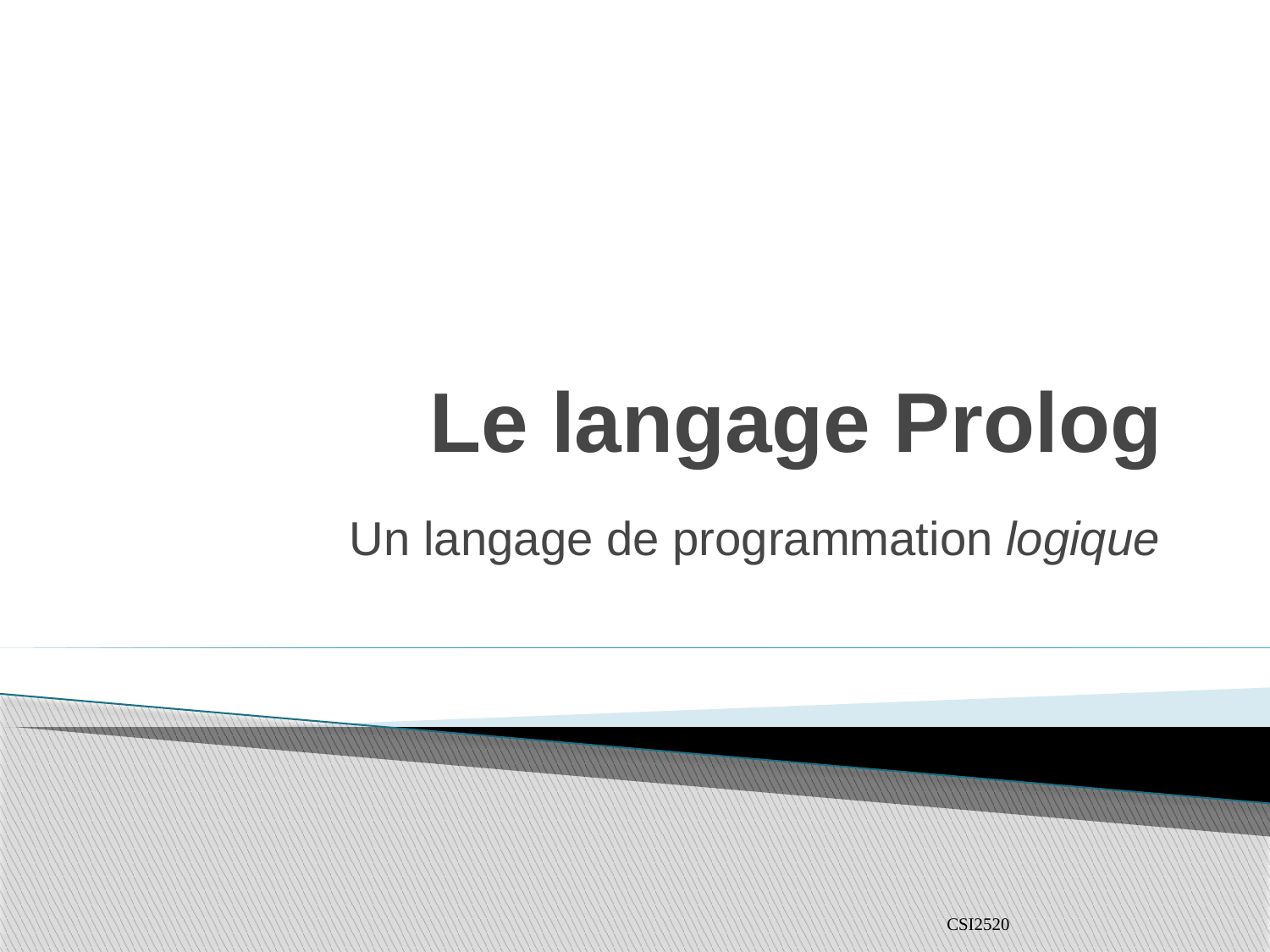

# Le langage Prolog
Un langage de programmation logique
CSI2520